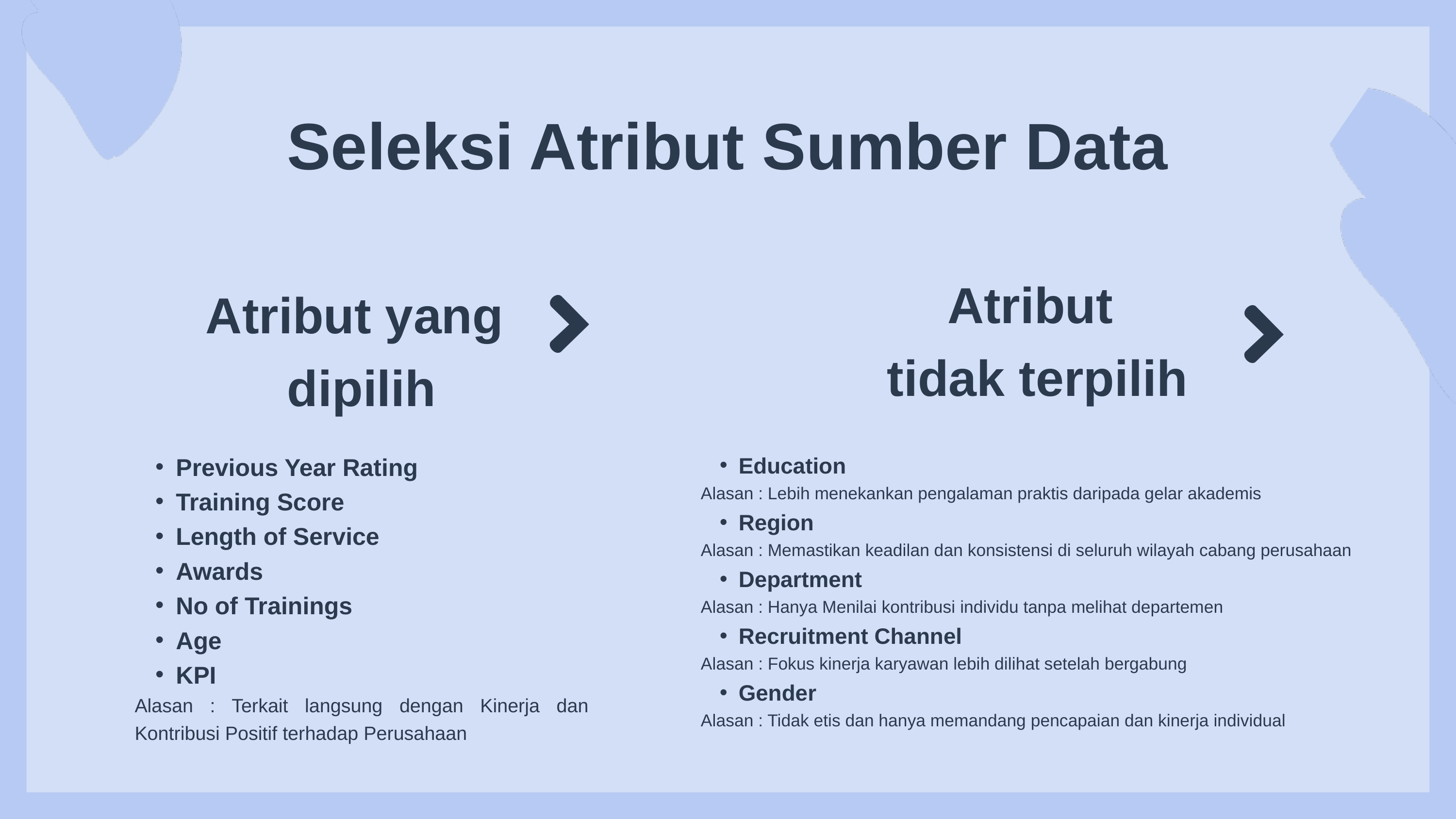

Seleksi Atribut Sumber Data

Atribut
tidak terpilih
Atribut yang
dipilih

Previous Year Rating
Training Score
Length of Service
Awards
No of Trainings
Age
KPI
Alasan : Terkait langsung dengan Kinerja dan Kontribusi Positif terhadap Perusahaan
Education
Alasan : Lebih menekankan pengalaman praktis daripada gelar akademis
Region
Alasan : Memastikan keadilan dan konsistensi di seluruh wilayah cabang perusahaan
Department
Alasan : Hanya Menilai kontribusi individu tanpa melihat departemen
Recruitment Channel
Alasan : Fokus kinerja karyawan lebih dilihat setelah bergabung
Gender
Alasan : Tidak etis dan hanya memandang pencapaian dan kinerja individual